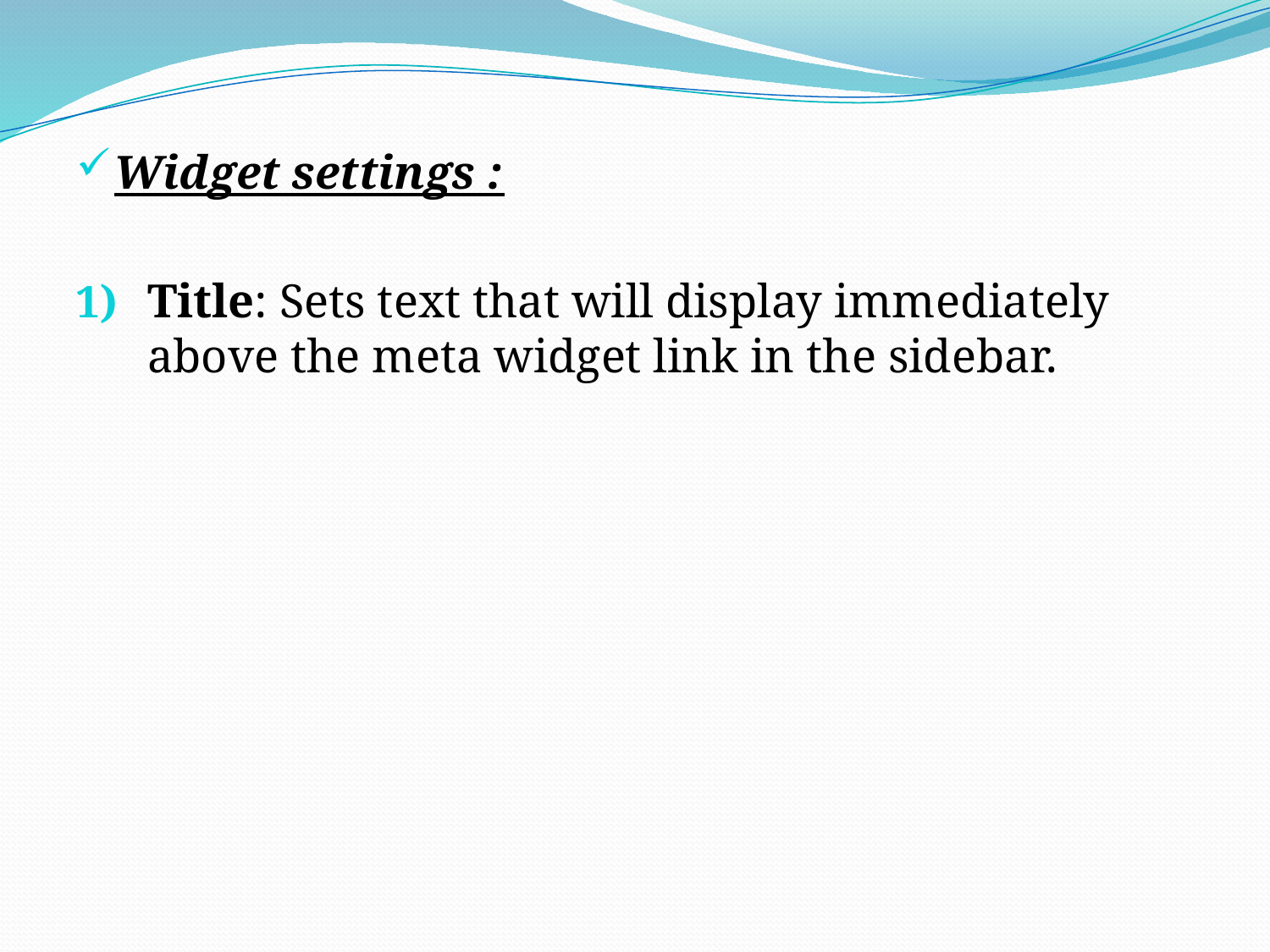

Widget settings :

Title: Sets text that will display immediately above the meta widget link in the sidebar.